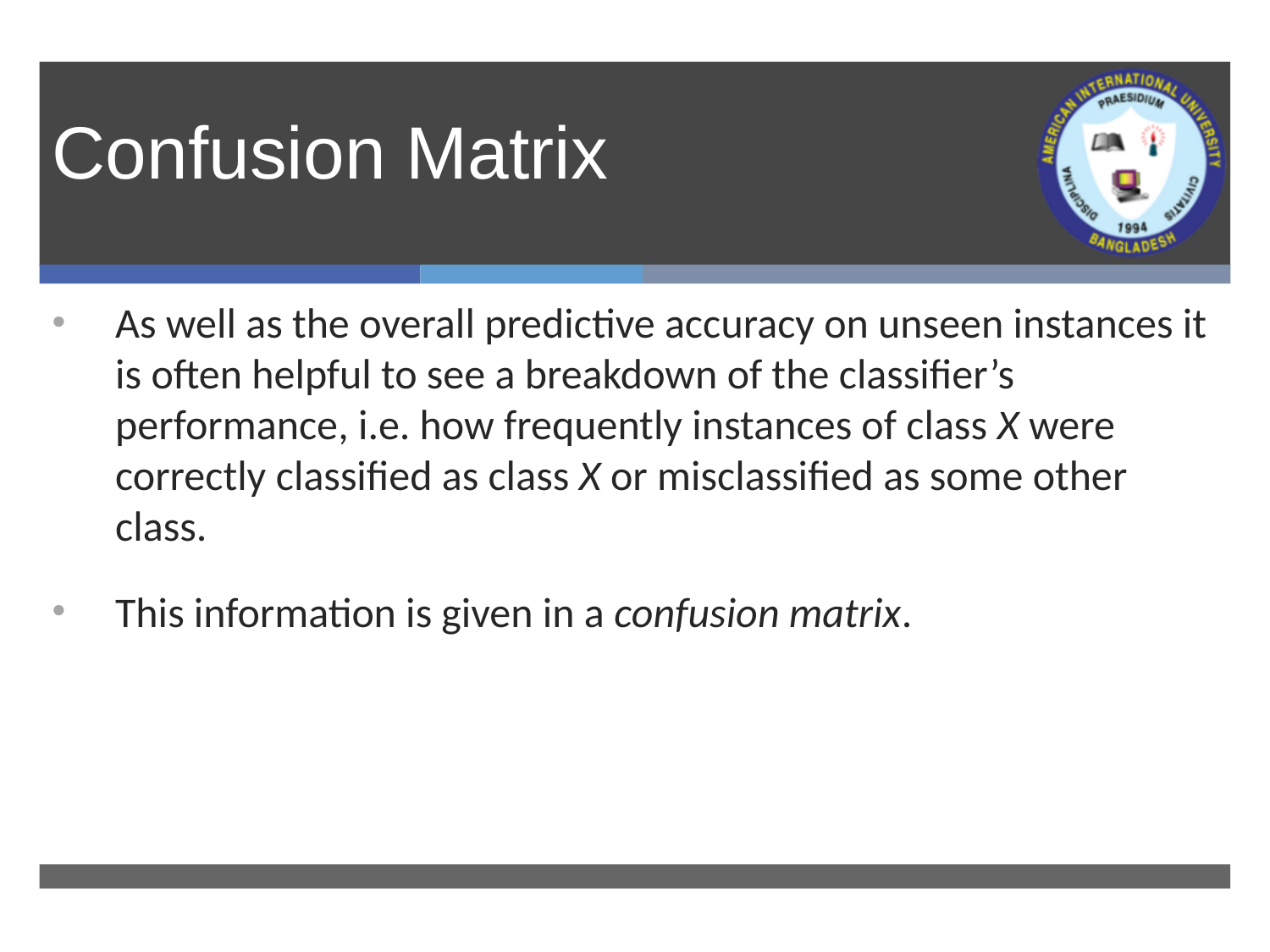

# Confusion Matrix
As well as the overall predictive accuracy on unseen instances it is often helpful to see a breakdown of the classifier’s performance, i.e. how frequently instances of class X were correctly classified as class X or misclassified as some other class.
This information is given in a confusion matrix.